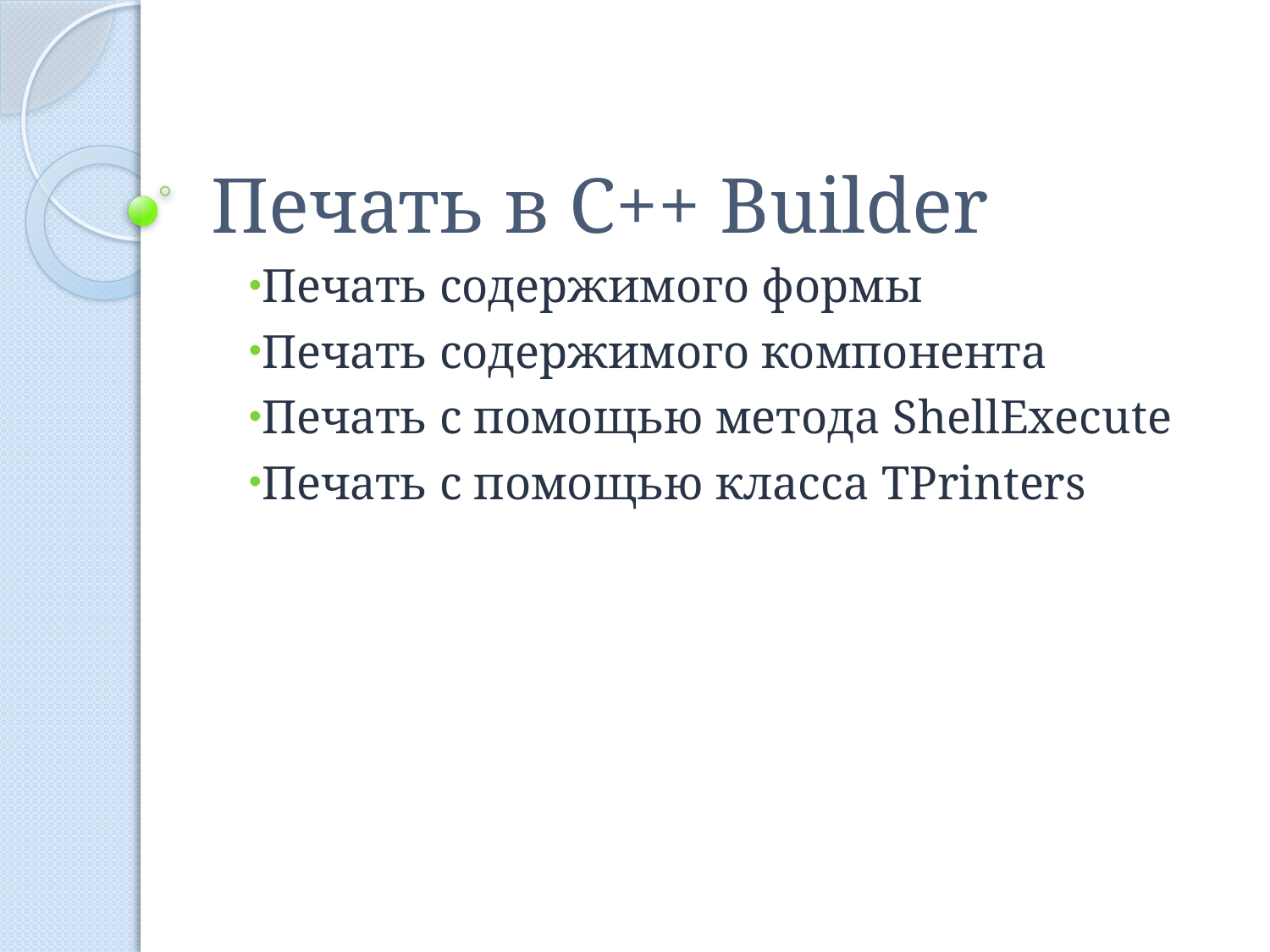

# Печать в C++ Builder
Печать содержимого формы
Печать содержимого компонента
Печать с помощью метода ShellExecute
Печать с помощью класса TPrinters